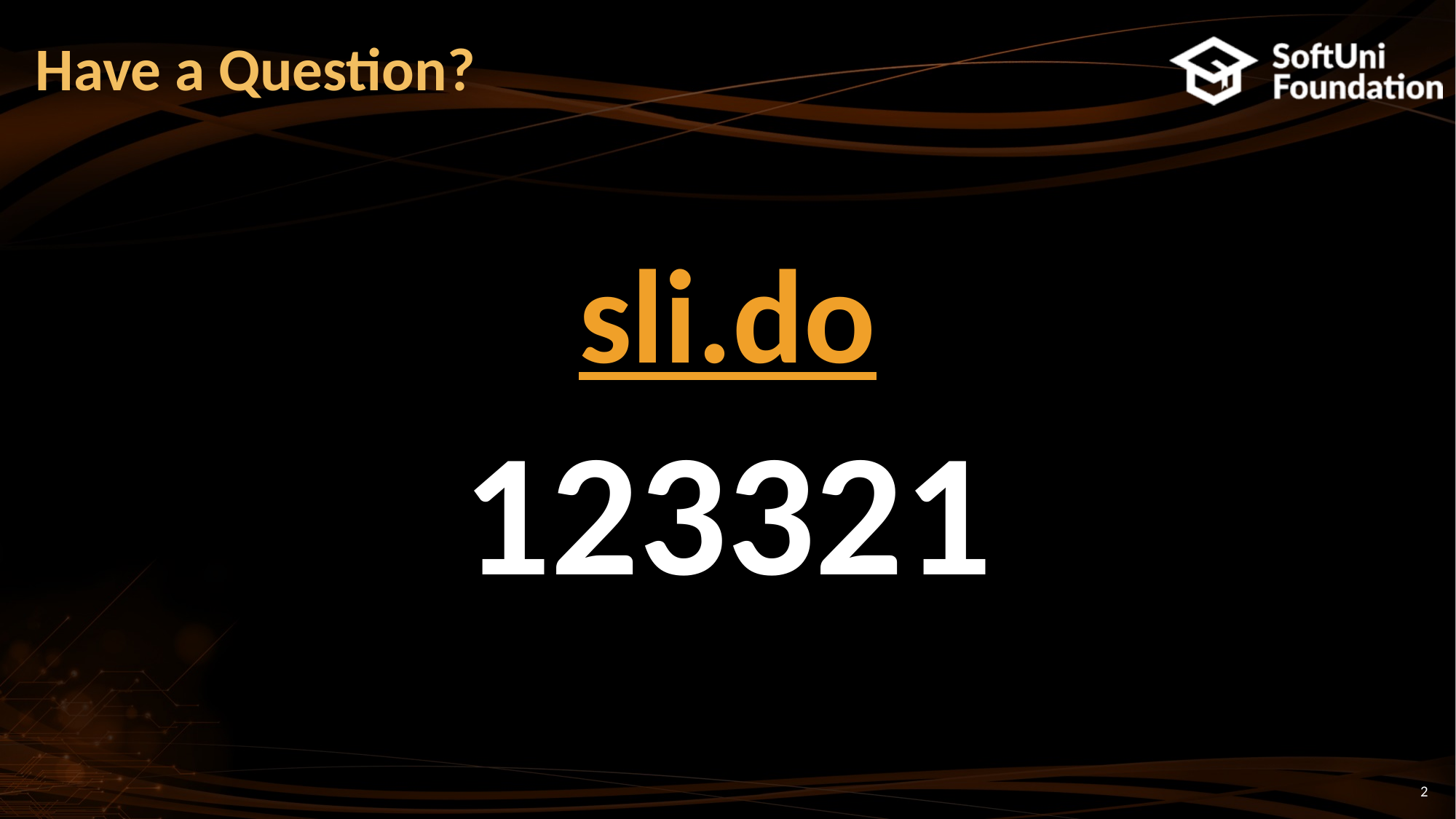

# Have a Question?

sli.do
123321
2